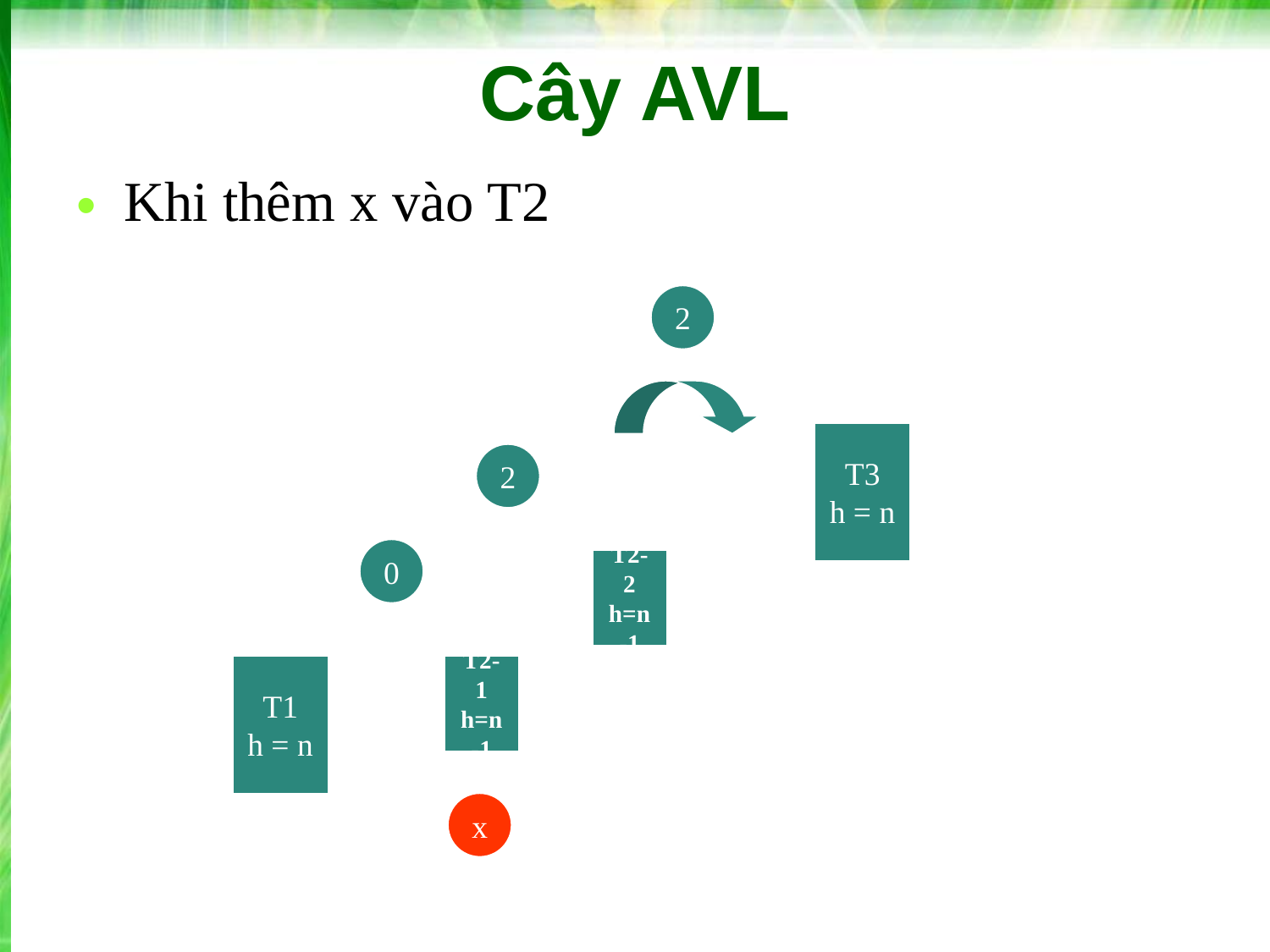

# Cây AVL
Khi thêm x vào T2

r
2
q

2
T3
h = n
2
p
0
T2-2
h=n-1
T1
h = n
T2-1
h=n-1
x
109